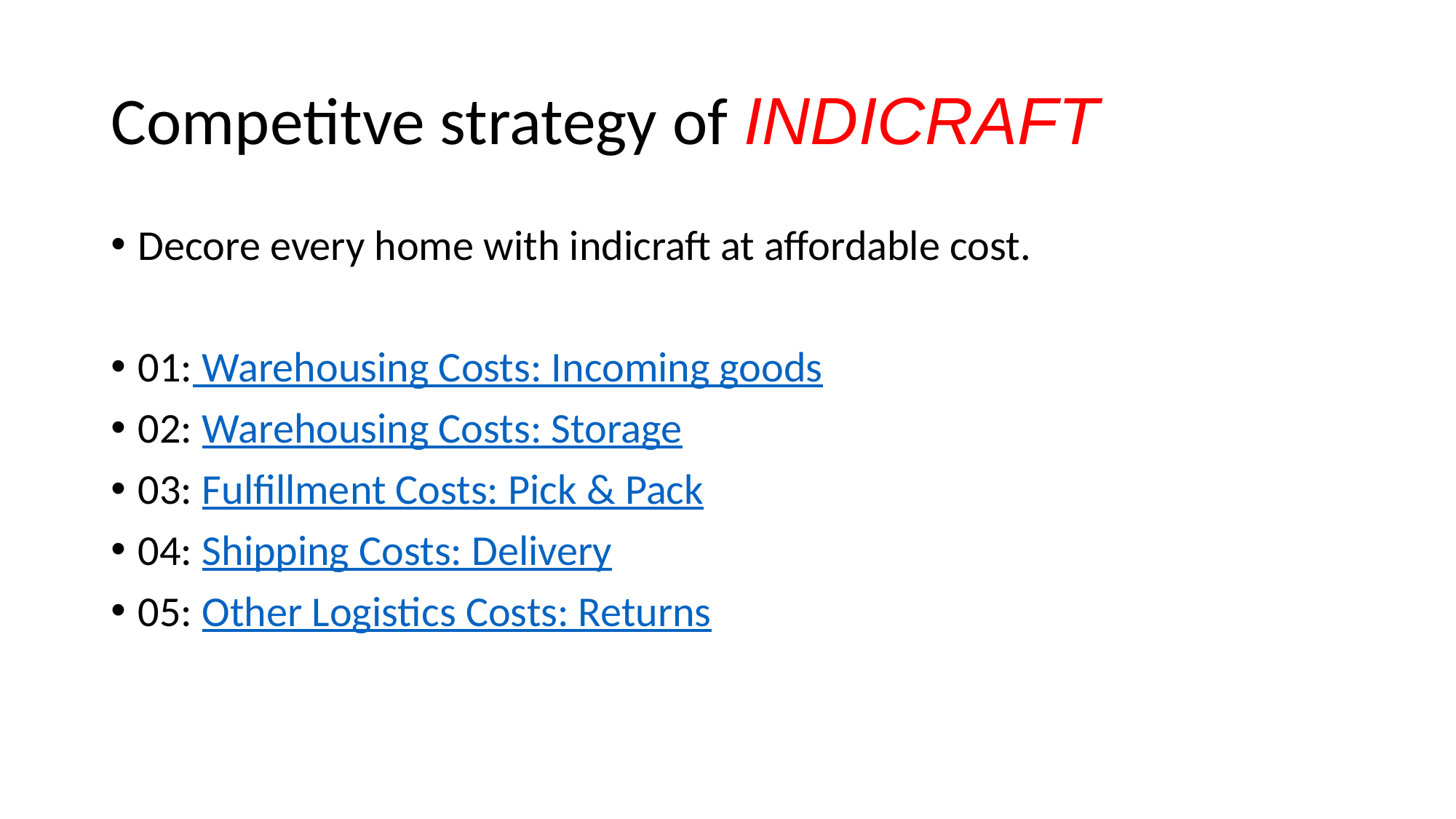

# Competitve strategy of INDICRAFT
Decore every home with indicraft at affordable cost.

01: Warehousing Costs: Incoming goods
02: Warehousing Costs: Storage
03: Fulfillment Costs: Pick & Pack
04: Shipping Costs: Delivery
05: Other Logistics Costs: Returns